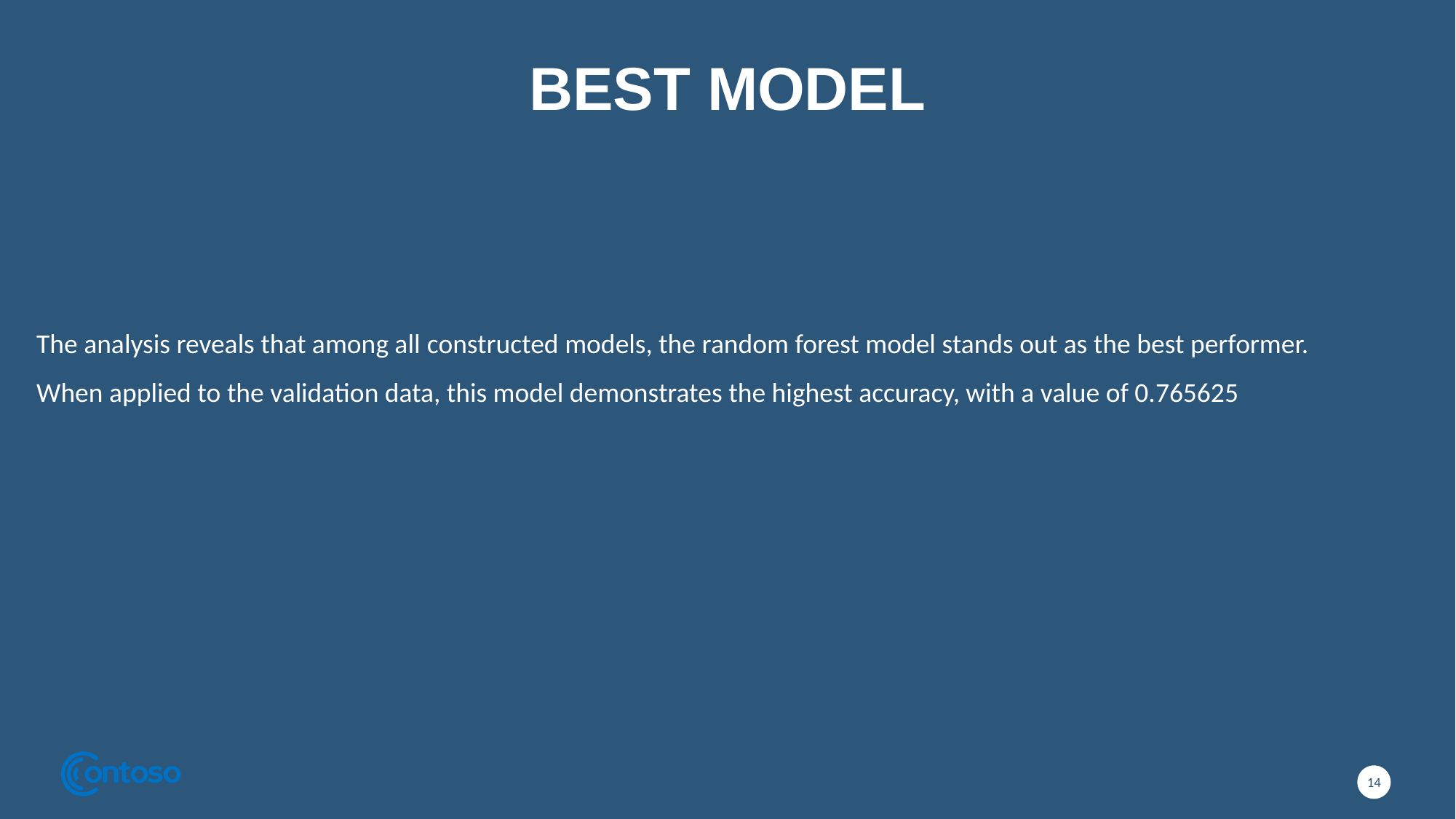

# BEST MODEL
The analysis reveals that among all constructed models, the random forest model stands out as the best performer. When applied to the validation data, this model demonstrates the highest accuracy, with a value of 0.765625
14